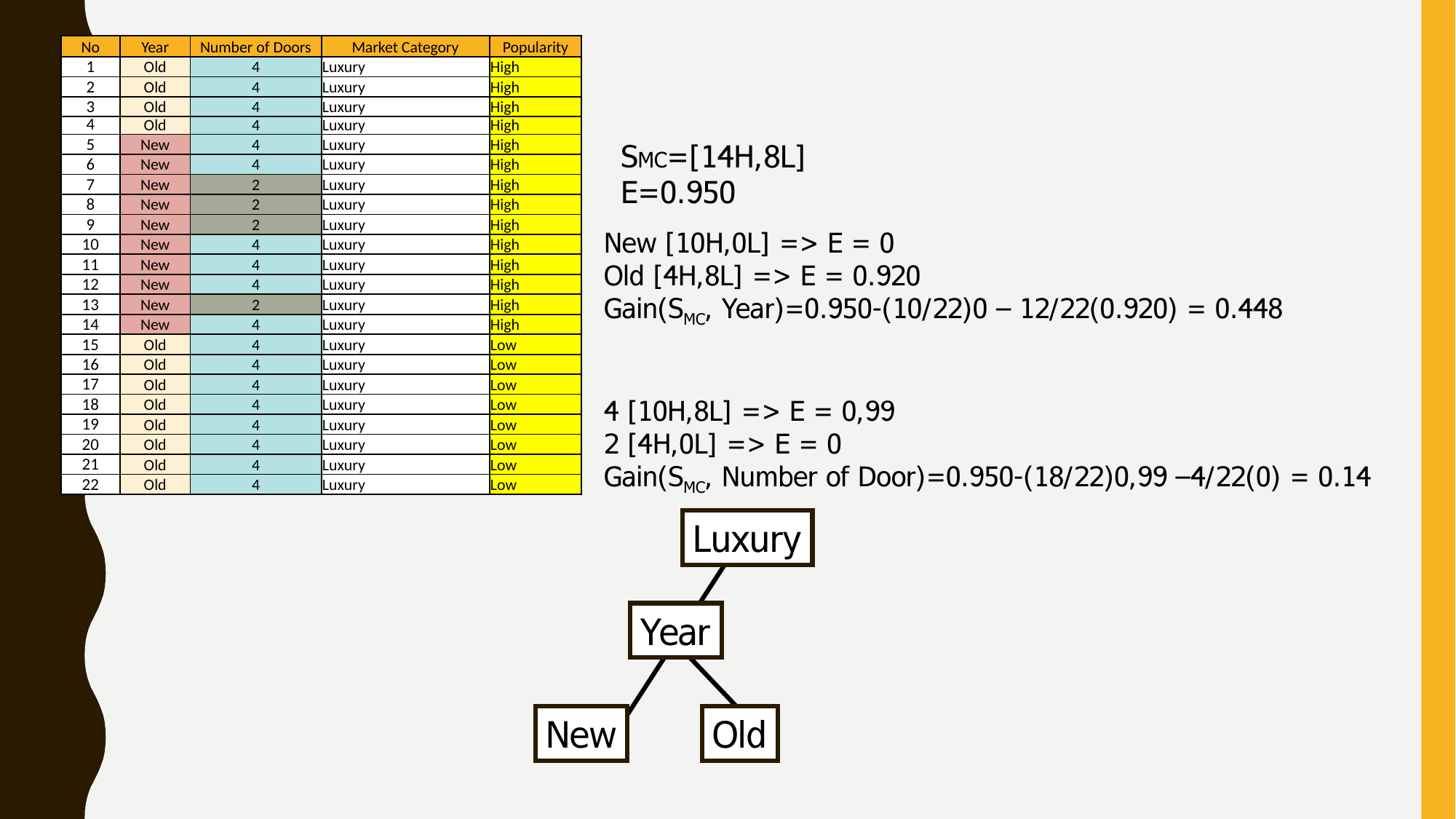

| No | Year | Number of Doors | Market Category | Popularity |
| --- | --- | --- | --- | --- |
| 1 | Old | 4 | Luxury | High |
| 2 | Old | 4 | Luxury | High |
| 3 | Old | 4 | Luxury | High |
| 4 | Old | 4 | Luxury | High |
| 5 | New | 4 | Luxury | High |
| 6 | New | 4 | Luxury | High |
| 7 | New | 2 | Luxury | High |
| 8 | New | 2 | Luxury | High |
| 9 | New | 2 | Luxury | High |
| 10 | New | 4 | Luxury | High |
| 11 | New | 4 | Luxury | High |
| 12 | New | 4 | Luxury | High |
| 13 | New | 2 | Luxury | High |
| 14 | New | 4 | Luxury | High |
| 15 | Old | 4 | Luxury | Low |
| 16 | Old | 4 | Luxury | Low |
| 17 | Old | 4 | Luxury | Low |
| 18 | Old | 4 | Luxury | Low |
| 19 | Old | 4 | Luxury | Low |
| 20 | Old | 4 | Luxury | Low |
| 21 | Old | 4 | Luxury | Low |
| 22 | Old | 4 | Luxury | Low |
#
SMC=[14H,8L]
E=0.950
New [10H,0L] => E = 0
Old [4H,8L] => E = 0.920
Gain(SMC, Year)=0.950-(10/22)0 – 12/22(0.920) = 0.448

4 [10H,8L] => E = 0,99
2 [4H,0L] => E = 0
Gain(SMC, Number of Door)=0.950-(18/22)0,99 –4/22(0) = 0.14
Luxury

Year

Old
New